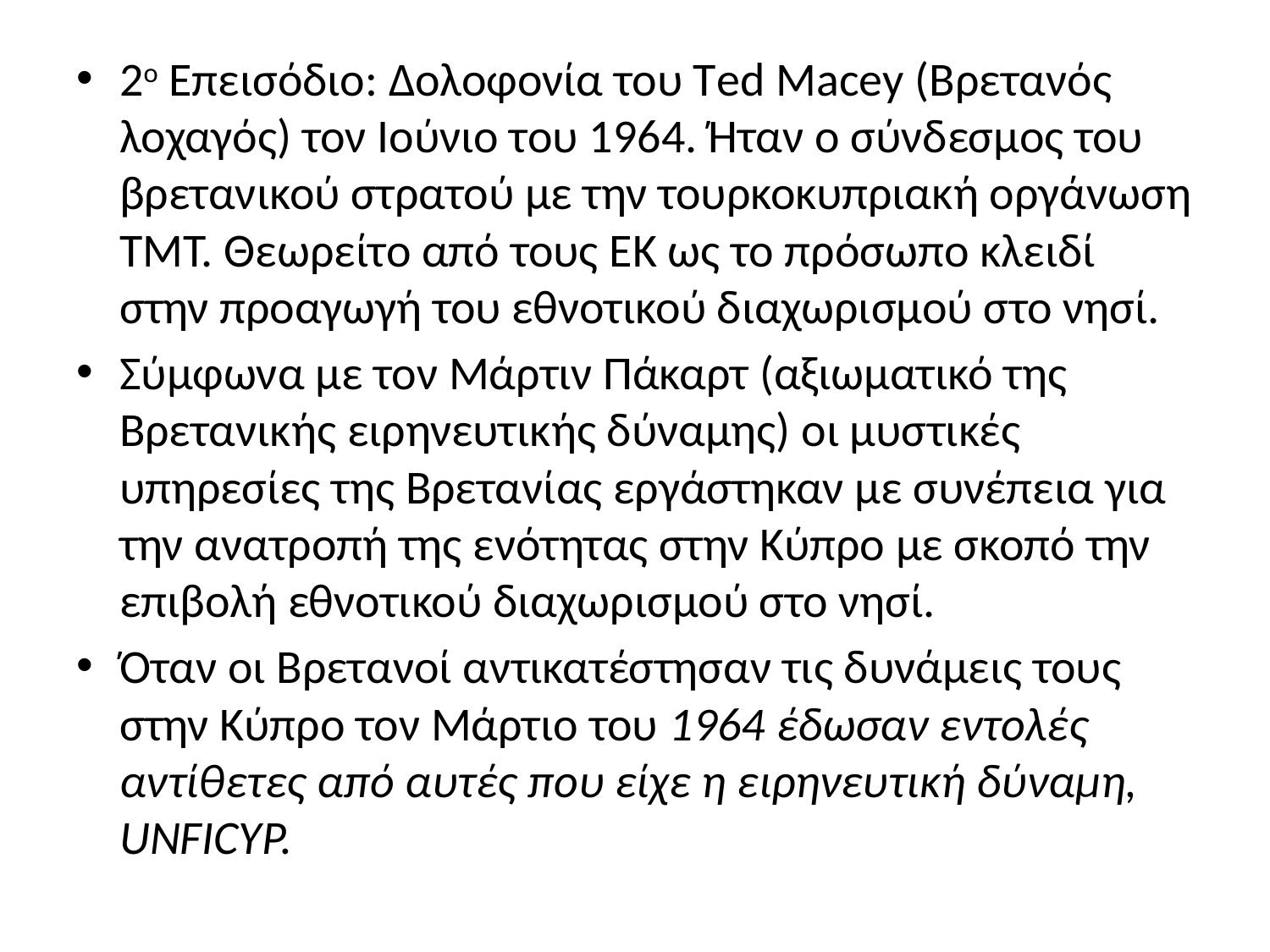

2ο Επεισόδιο: Δολοφονία του Τed Macey (Bρετανός λοχαγός) τον Ιούνιο του 1964. Ήταν ο σύνδεσμος του βρετανικού στρατού με την τουρκοκυπριακή οργάνωση ΤΜT. Θεωρείτο από τους ΕΚ ως το πρόσωπο κλειδί στην προαγωγή του εθνοτικού διαχωρισμού στο νησί.
Σύμφωνα με τον Μάρτιν Πάκαρτ (αξιωματικό της Βρετανικής ειρηνευτικής δύναμης) οι μυστικές υπηρεσίες της Βρετανίας εργάστηκαν με συνέπεια για την ανατροπή της ενότητας στην Κύπρο με σκοπό την επιβολή εθνοτικού διαχωρισμού στο νησί.
Όταν οι Βρετανοί αντικατέστησαν τις δυνάμεις τους στην Κύπρο τον Μάρτιο του 1964 έδωσαν εντολές αντίθετες από αυτές που είχε η ειρηνευτική δύναμη, UNFICYP.